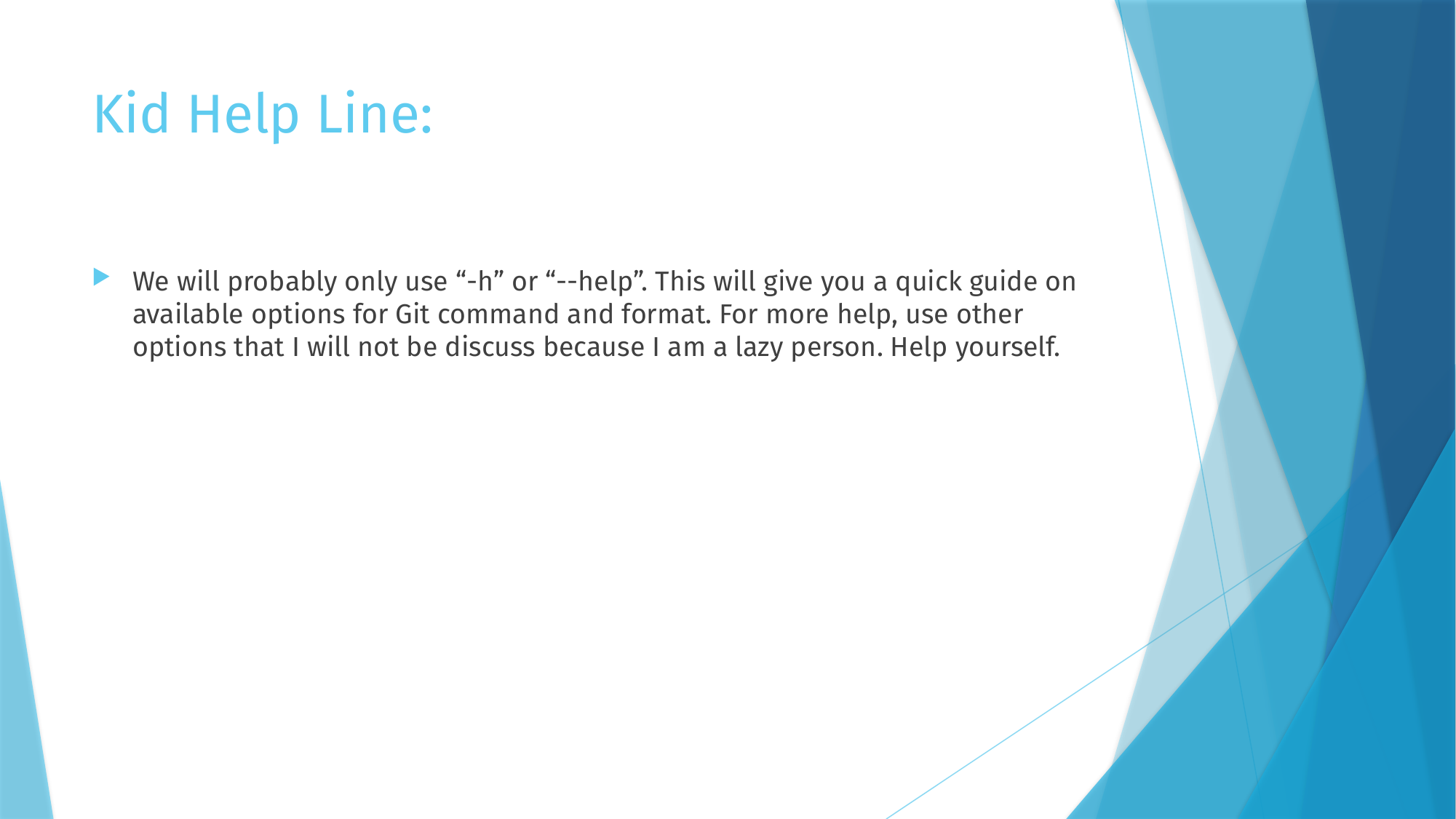

# Kid Help Line:
We will probably only use “-h” or “--help”. This will give you a quick guide on available options for Git command and format. For more help, use other options that I will not be discuss because I am a lazy person. Help yourself.